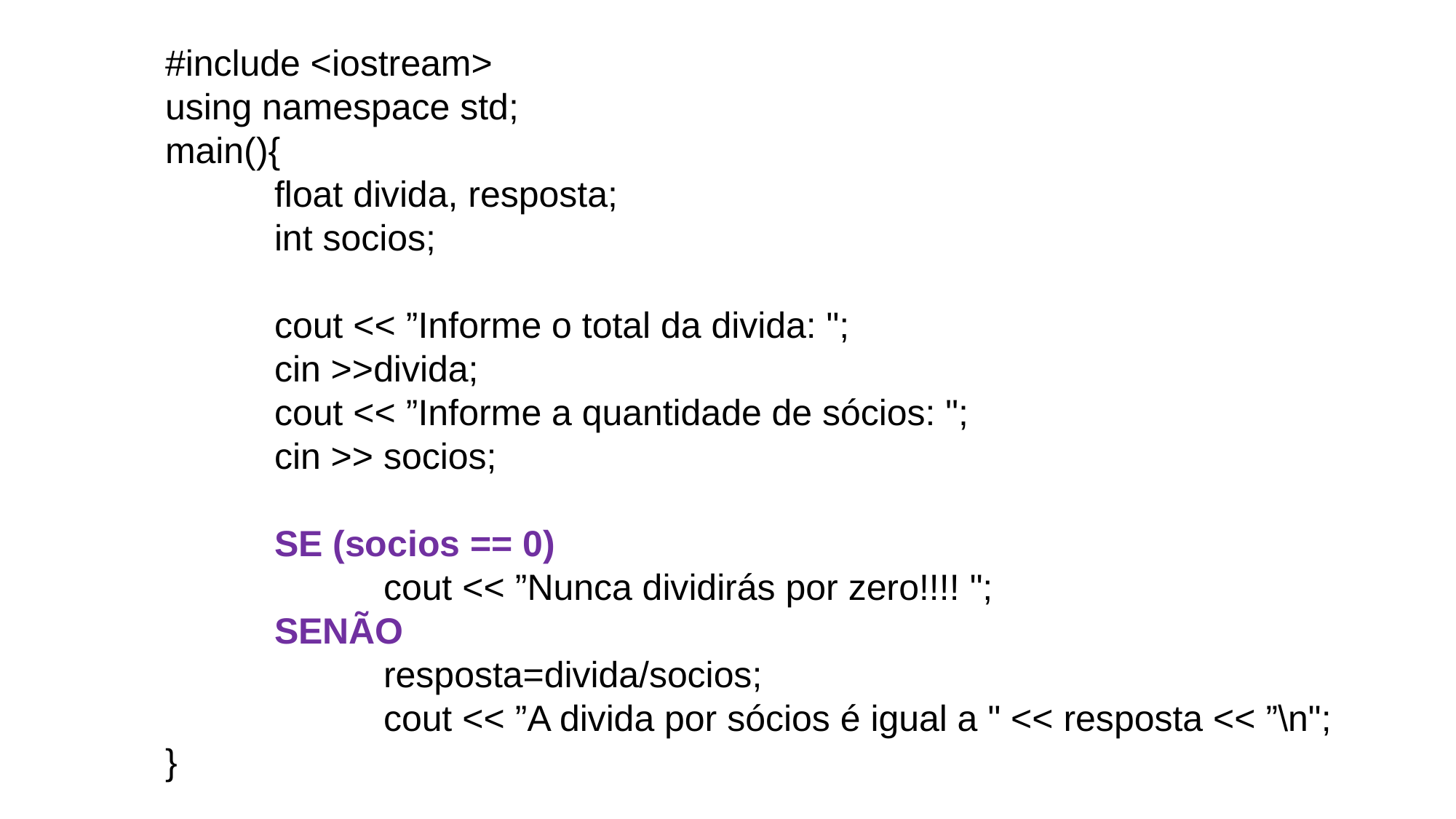

#include <iostream>
using namespace std;
main(){
	float divida, resposta;
	int socios;

	cout << ”Informe o total da divida: ";
	cin >>divida;
	cout << ”Informe a quantidade de sócios: ";
	cin >> socios;

	SE (socios == 0)
		cout << ”Nunca dividirás por zero!!!! ";
	SENÃO
		resposta=divida/socios;
		cout << ”A divida por sócios é igual a " << resposta << ”\n";
}